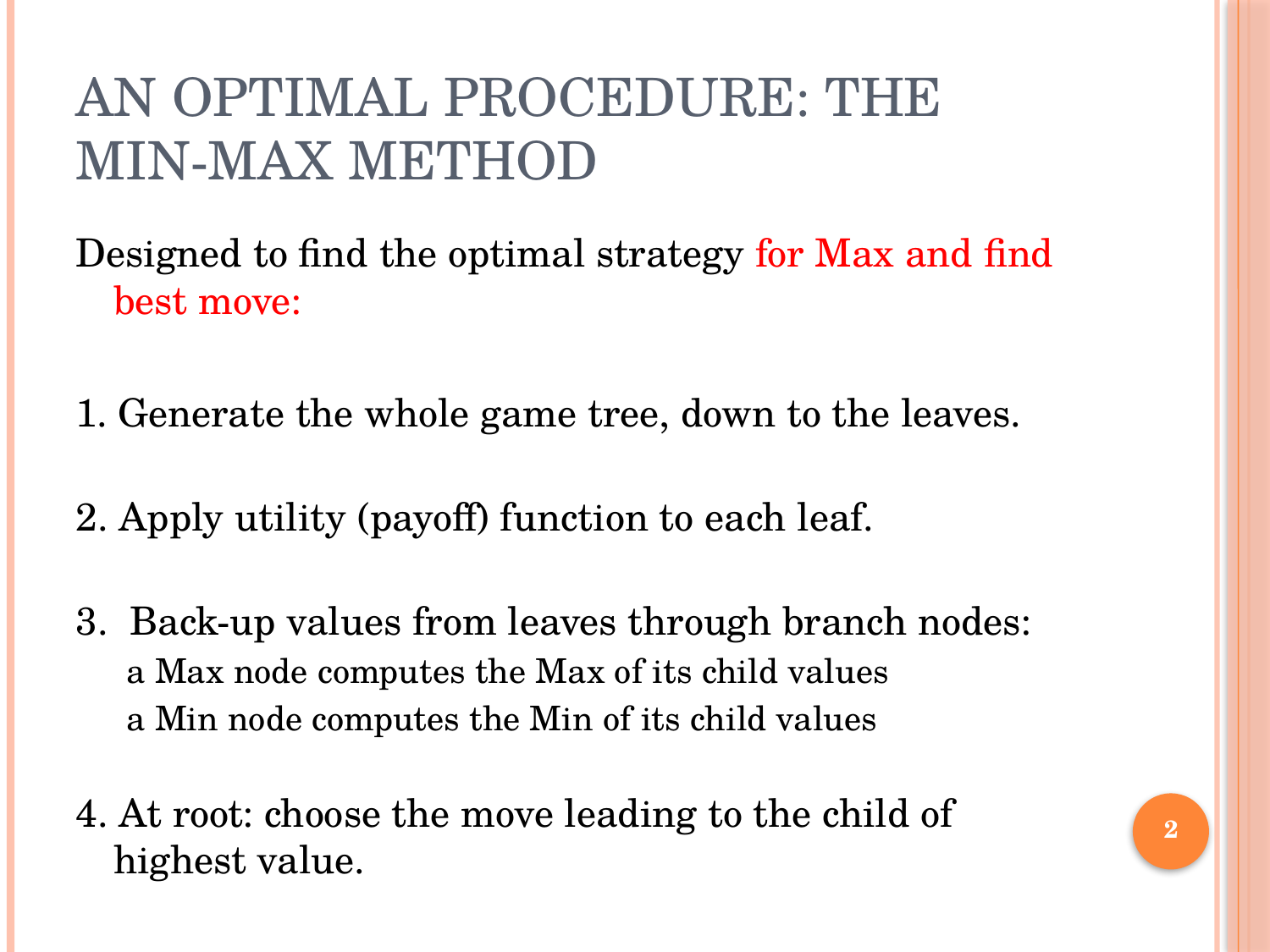

# An optimal procedure: The Min-Max method
Designed to find the optimal strategy for Max and find best move:

1. Generate the whole game tree, down to the leaves.

2. Apply utility (payoff) function to each leaf.

3.  Back-up values from leaves through branch nodes:
a Max node computes the Max of its child values
a Min node computes the Min of its child values

4. At root: choose the move leading to the child of highest value.

2